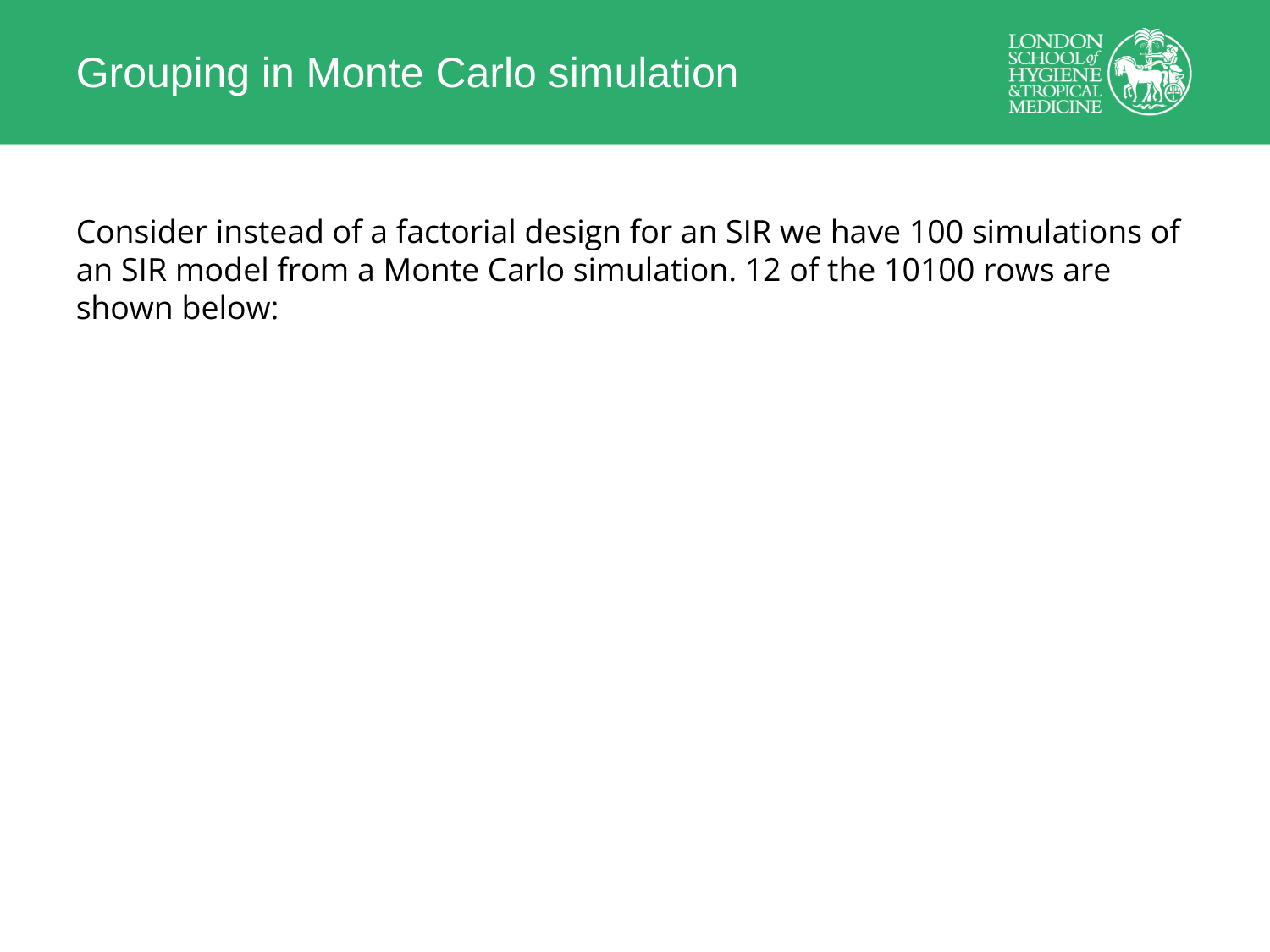

# Grouping in Monte Carlo simulation
Consider instead of a factorial design for an SIR we have 100 simulations of an SIR model from a Monte Carlo simulation. 12 of the 10100 rows are shown below: